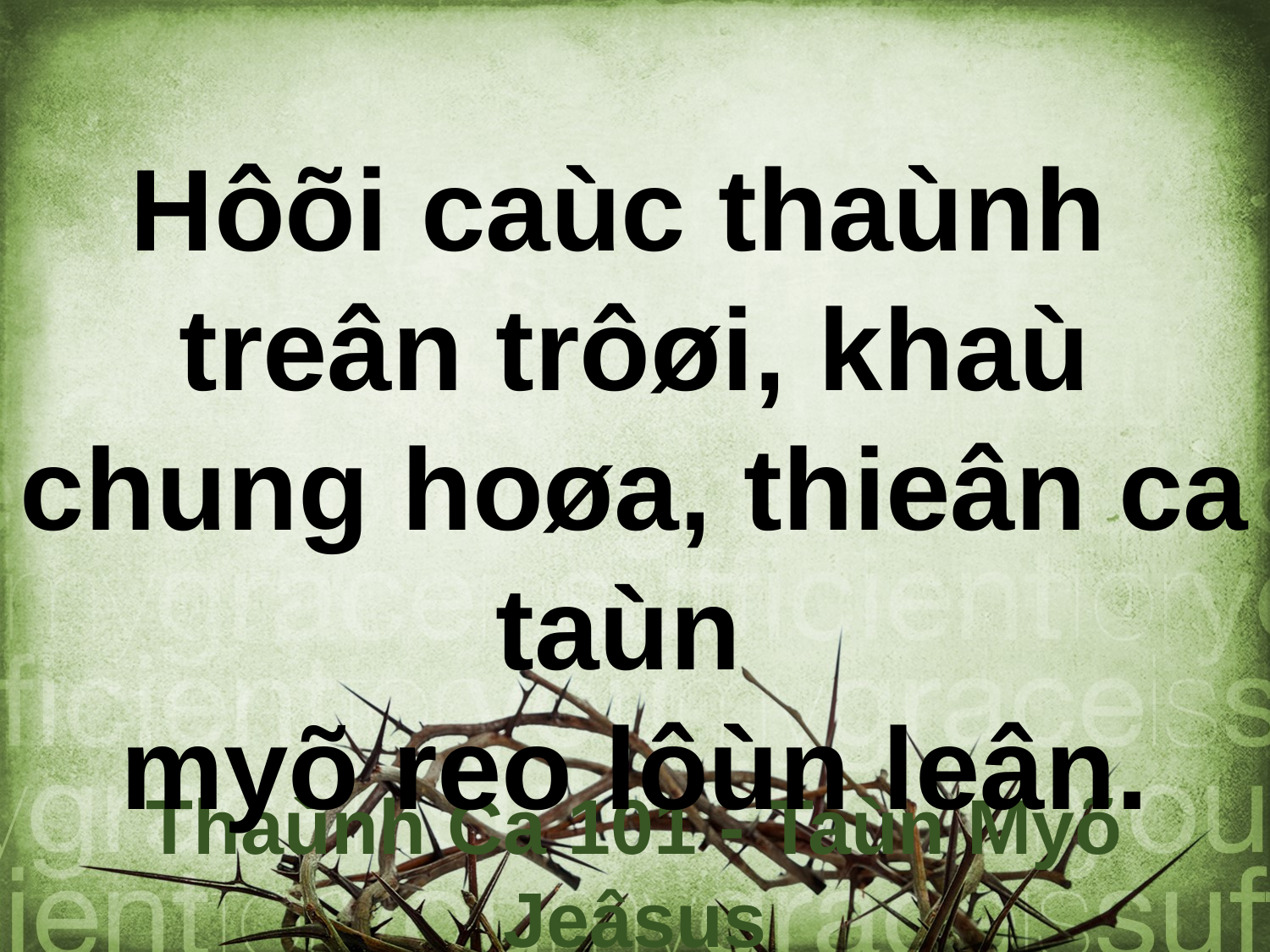

Hôõi caùc thaùnh
treân trôøi, khaù chung hoøa, thieân ca taùn
myõ reo lôùn leân.
Thaùnh Ca 101 - Taùn Myõ Jeâsus